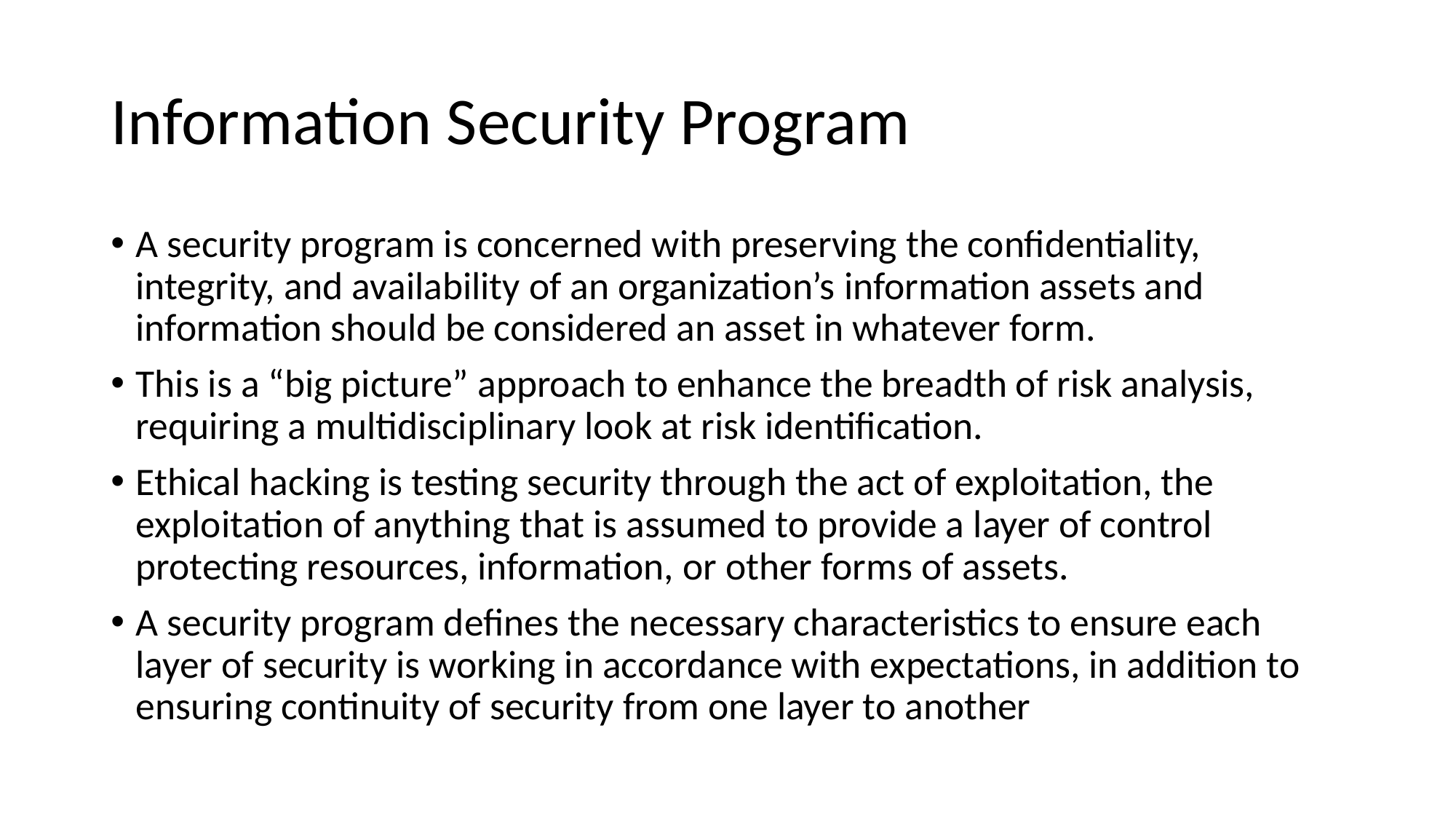

# Information Security Program
A security program is concerned with preserving the confidentiality, integrity, and availability of an organization’s information assets and information should be considered an asset in whatever form.
This is a “big picture” approach to enhance the breadth of risk analysis, requiring a multidisciplinary look at risk identification.
Ethical hacking is testing security through the act of exploitation, the exploitation of anything that is assumed to provide a layer of control protecting resources, information, or other forms of assets.
A security program defines the necessary characteristics to ensure each layer of security is working in accordance with expectations, in addition to ensuring continuity of security from one layer to another